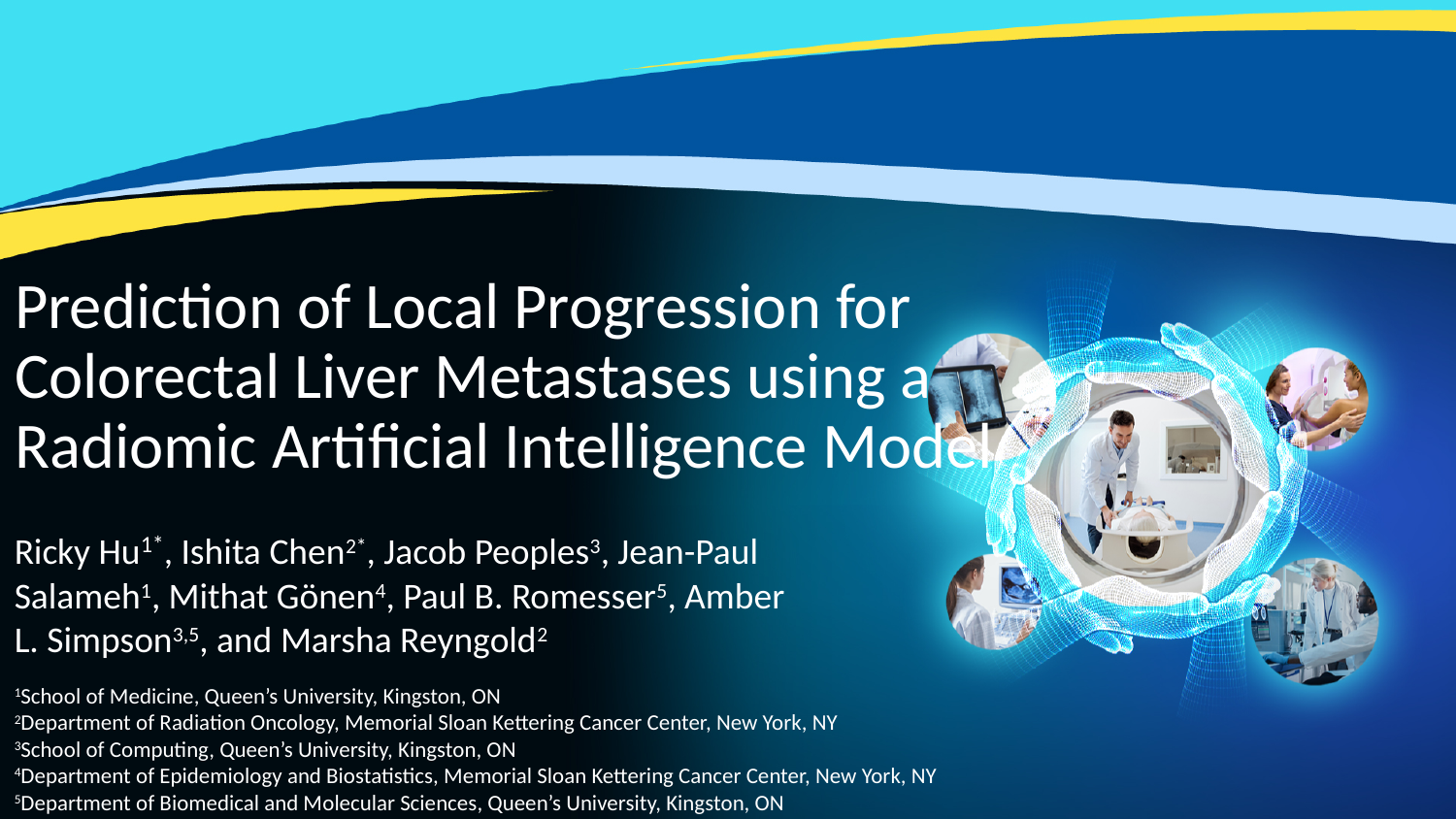

# Prediction of Local Progression for Colorectal Liver Metastases using a Radiomic Artificial Intelligence Model
Ricky Hu1*, Ishita Chen2*, Jacob Peoples3, Jean-Paul Salameh1, Mithat Gönen4, Paul B. Romesser5, Amber L. Simpson3,5, and Marsha Reyngold2
1School of Medicine, Queen’s University, Kingston, ON
2Department of Radiation Oncology, Memorial Sloan Kettering Cancer Center, New York, NY
3School of Computing, Queen’s University, Kingston, ON
4Department of Epidemiology and Biostatistics, Memorial Sloan Kettering Cancer Center, New York, NY
5Department of Biomedical and Molecular Sciences, Queen’s University, Kingston, ON